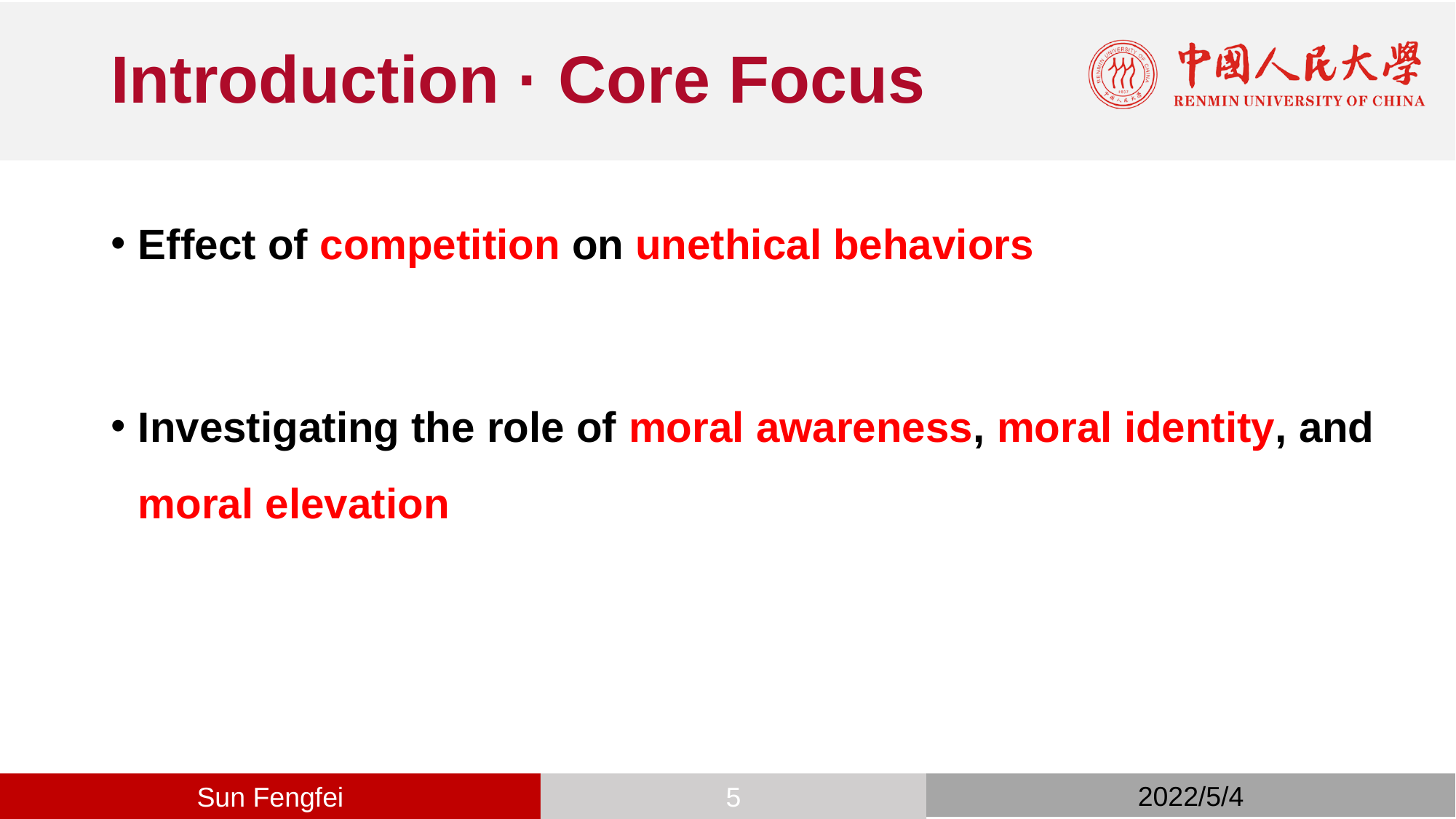

# Introduction · Core Focus
Effect of competition on unethical behaviors

Investigating the role of moral awareness, moral identity, and moral elevation